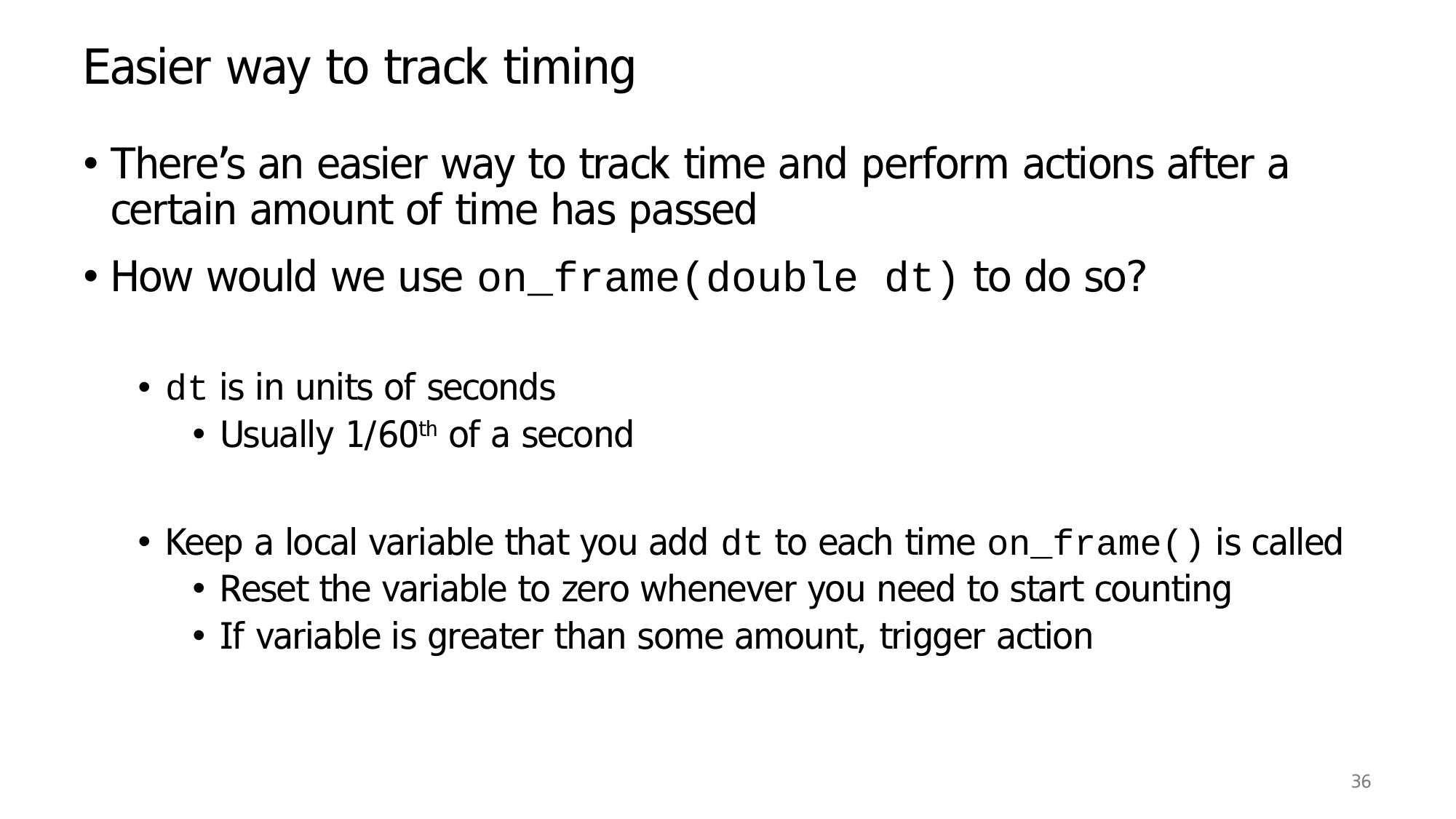

# Easier way to track timing
There’s an easier way to track time and perform actions after a certain amount of time has passed
How would we use on_frame(double dt) to do so?

dt is in units of seconds
Usually 1/60th of a second

Keep a local variable that you add dt to each time on_frame() is called
Reset the variable to zero whenever you need to start counting
If variable is greater than some amount, trigger action

36